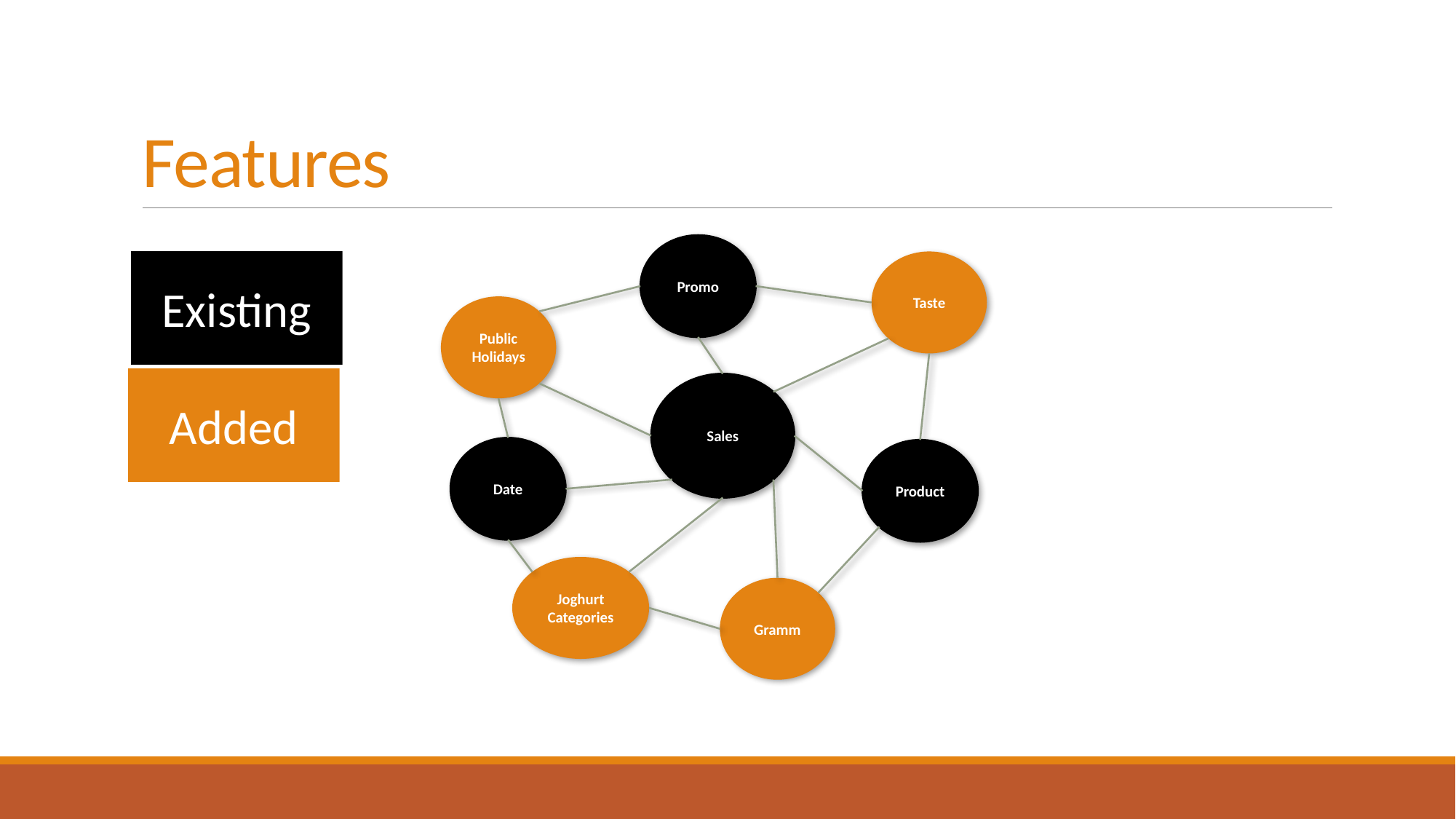

# Features
Promo
Existing
Taste
Public
Holidays
Added
Sales
Date
Product
Joghurt
Categories
Gramm